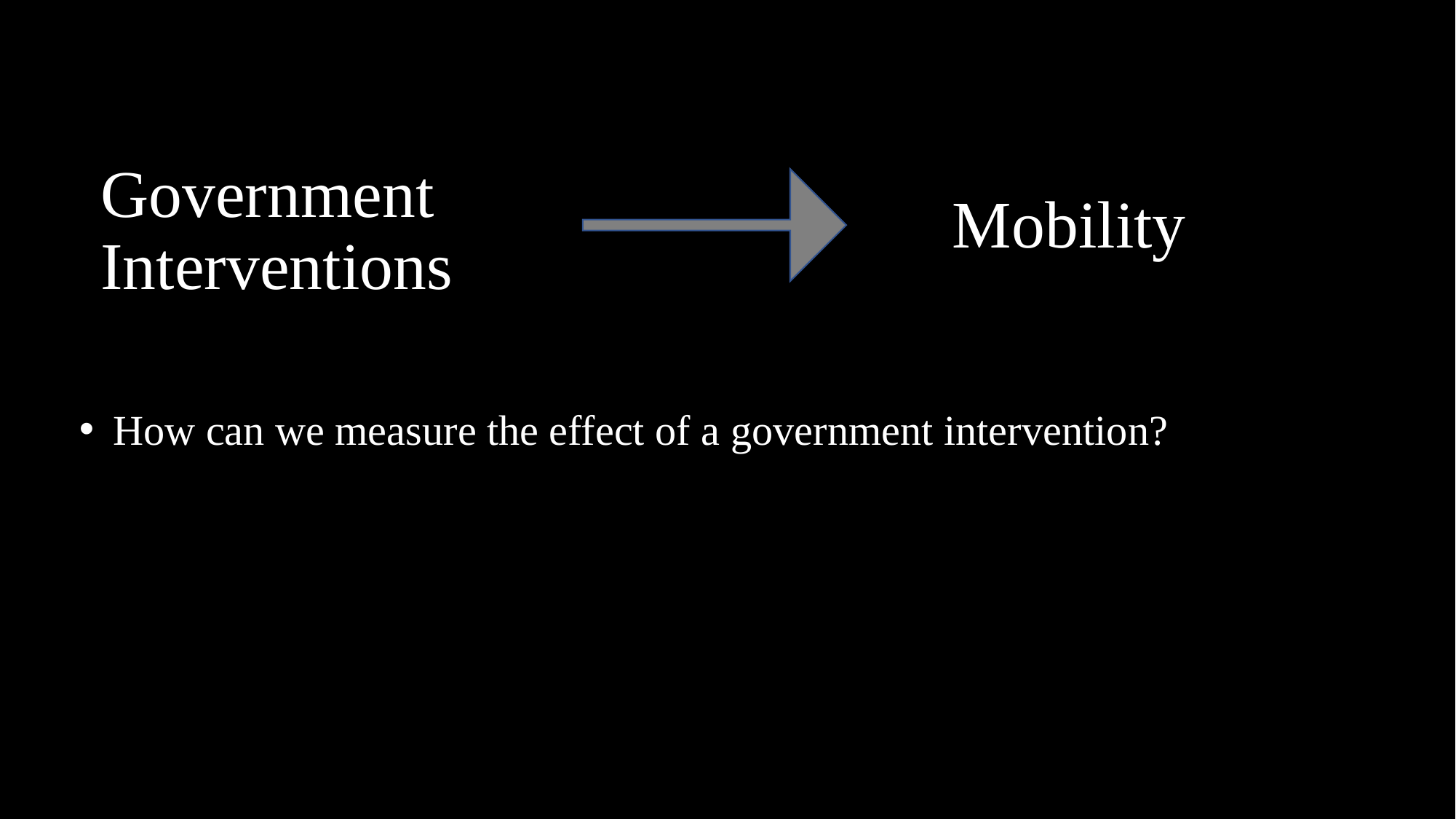

Government Interventions
Mobility
How can we measure the effect of a government intervention?